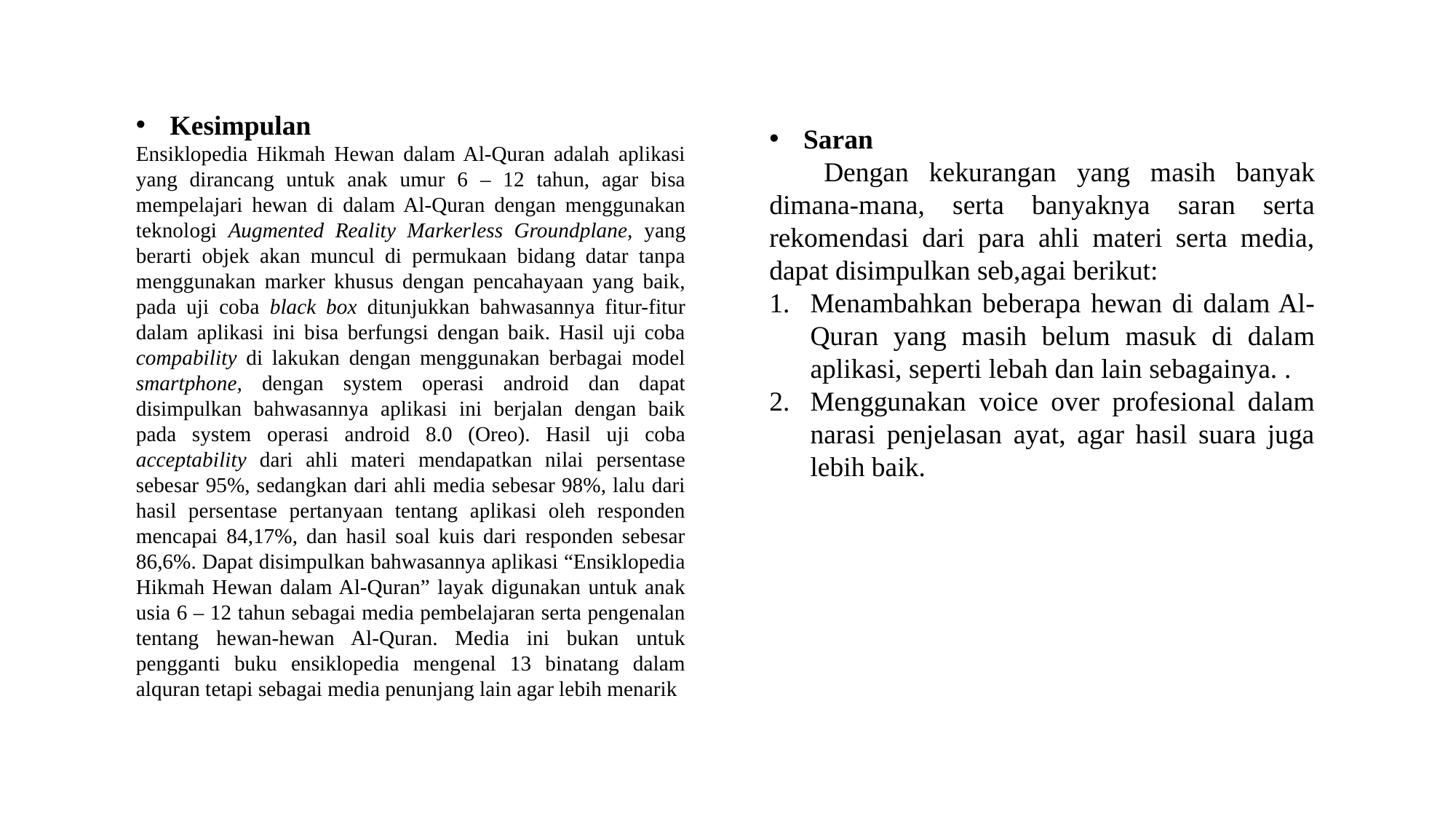

Kesimpulan
Ensiklopedia Hikmah Hewan dalam Al-Quran adalah aplikasi yang dirancang untuk anak umur 6 – 12 tahun, agar bisa mempelajari hewan di dalam Al-Quran dengan menggunakan teknologi Augmented Reality Markerless Groundplane, yang berarti objek akan muncul di permukaan bidang datar tanpa menggunakan marker khusus dengan pencahayaan yang baik, pada uji coba black box ditunjukkan bahwasannya fitur-fitur dalam aplikasi ini bisa berfungsi dengan baik. Hasil uji coba compability di lakukan dengan menggunakan berbagai model smartphone, dengan system operasi android dan dapat disimpulkan bahwasannya aplikasi ini berjalan dengan baik pada system operasi android 8.0 (Oreo). Hasil uji coba acceptability dari ahli materi mendapatkan nilai persentase sebesar 95%, sedangkan dari ahli media sebesar 98%, lalu dari hasil persentase pertanyaan tentang aplikasi oleh responden mencapai 84,17%, dan hasil soal kuis dari responden sebesar 86,6%. Dapat disimpulkan bahwasannya aplikasi “Ensiklopedia Hikmah Hewan dalam Al-Quran” layak digunakan untuk anak usia 6 – 12 tahun sebagai media pembelajaran serta pengenalan tentang hewan-hewan Al-Quran. Media ini bukan untuk pengganti buku ensiklopedia mengenal 13 binatang dalam alquran tetapi sebagai media penunjang lain agar lebih menarik
Saran
Dengan kekurangan yang masih banyak dimana-mana, serta banyaknya saran serta rekomendasi dari para ahli materi serta media, dapat disimpulkan seb,agai berikut:
Menambahkan beberapa hewan di dalam Al-Quran yang masih belum masuk di dalam aplikasi, seperti lebah dan lain sebagainya. .
Menggunakan voice over profesional dalam narasi penjelasan ayat, agar hasil suara juga lebih baik.
10